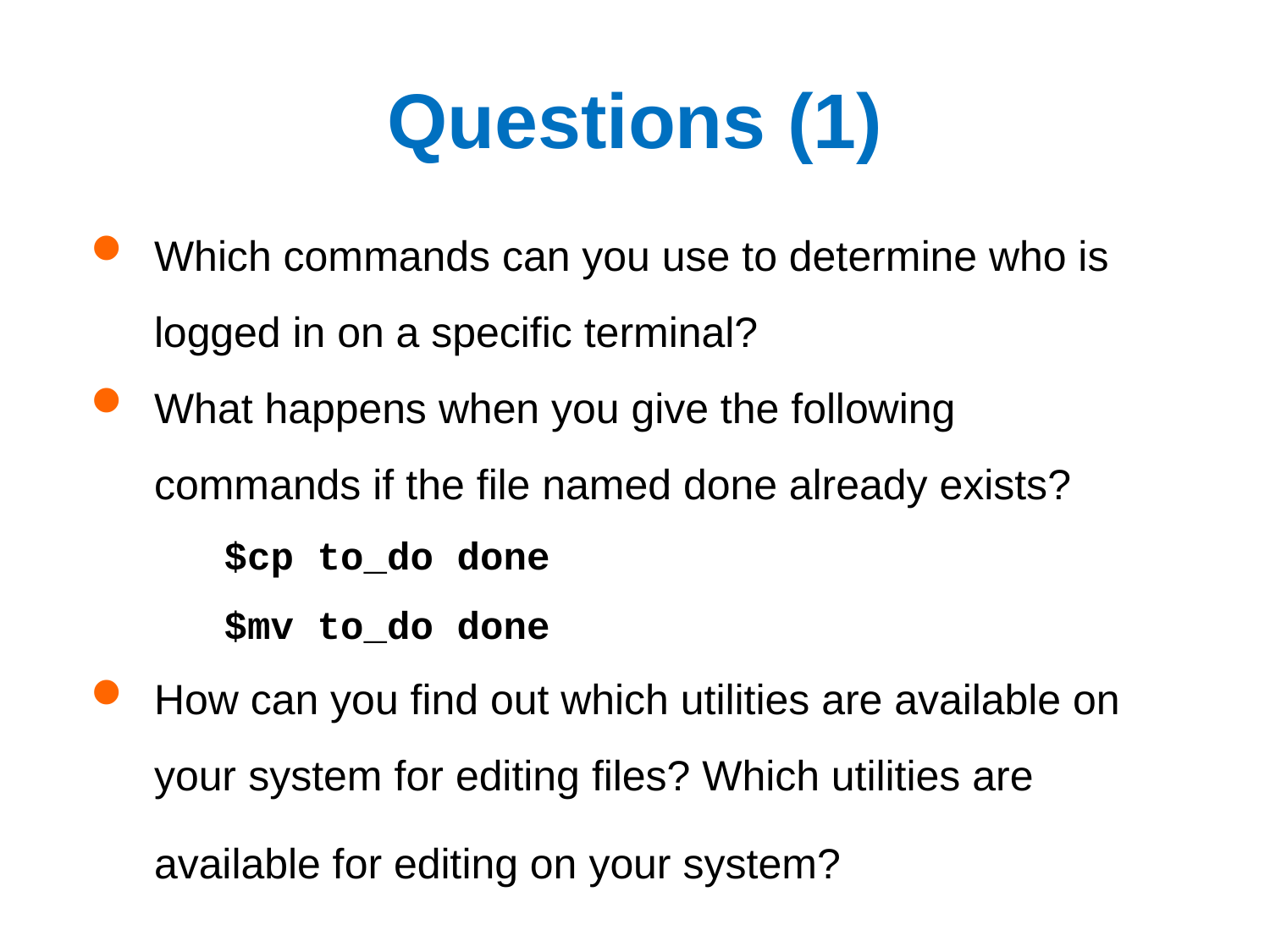

# Questions (1)
Which commands can you use to determine who is logged in on a specific terminal?
What happens when you give the following commands if the file named done already exists?
   $cp to_do done
   $mv to_do done
How can you find out which utilities are available on your system for editing files? Which utilities are available for editing on your system?